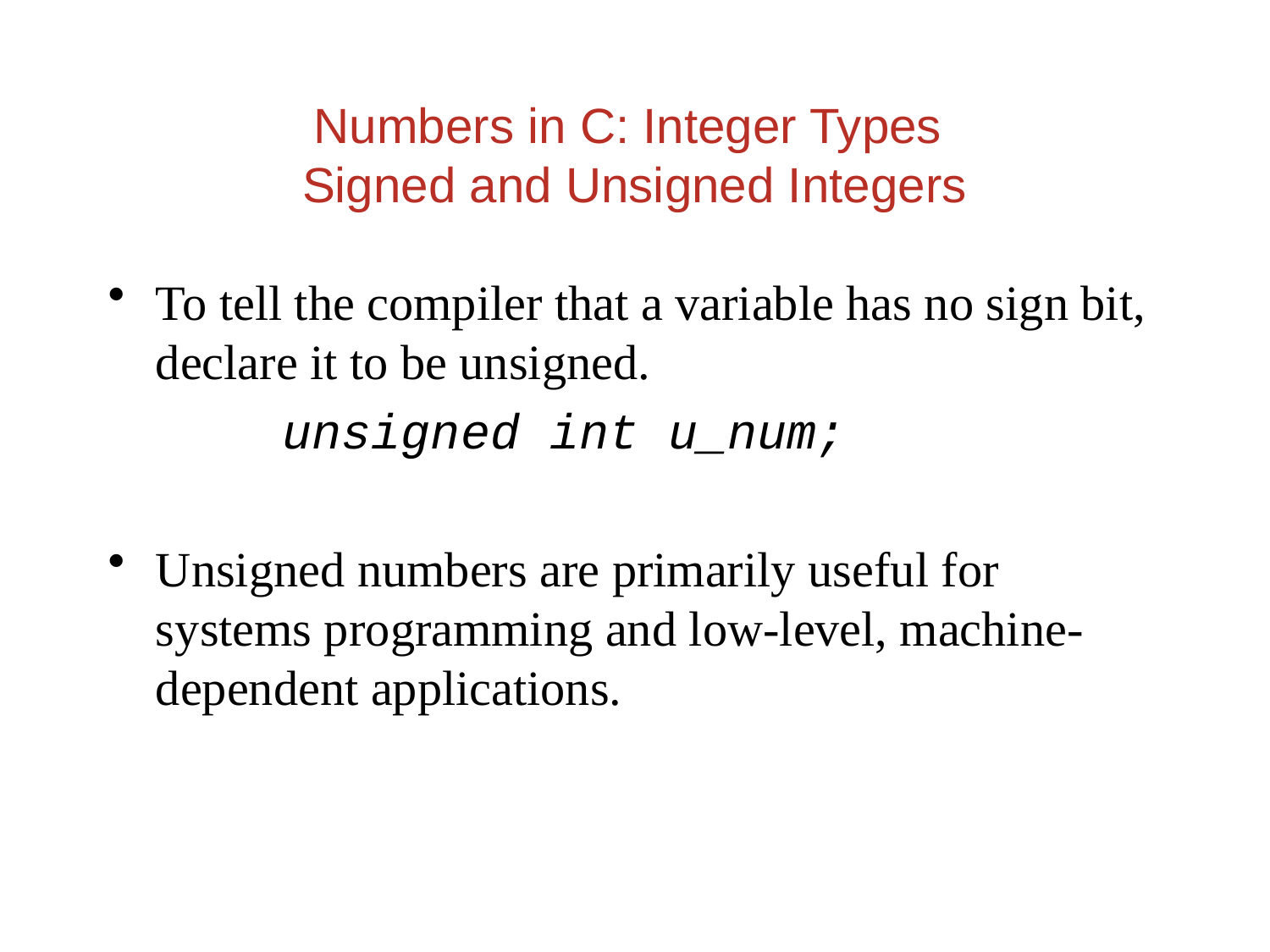

Numbers in C: Integer Types
Signed and Unsigned Integers
To tell the compiler that a variable has no sign bit, declare it to be unsigned.
		unsigned int u_num;

Unsigned numbers are primarily useful for systems programming and low-level, machine-dependent applications.